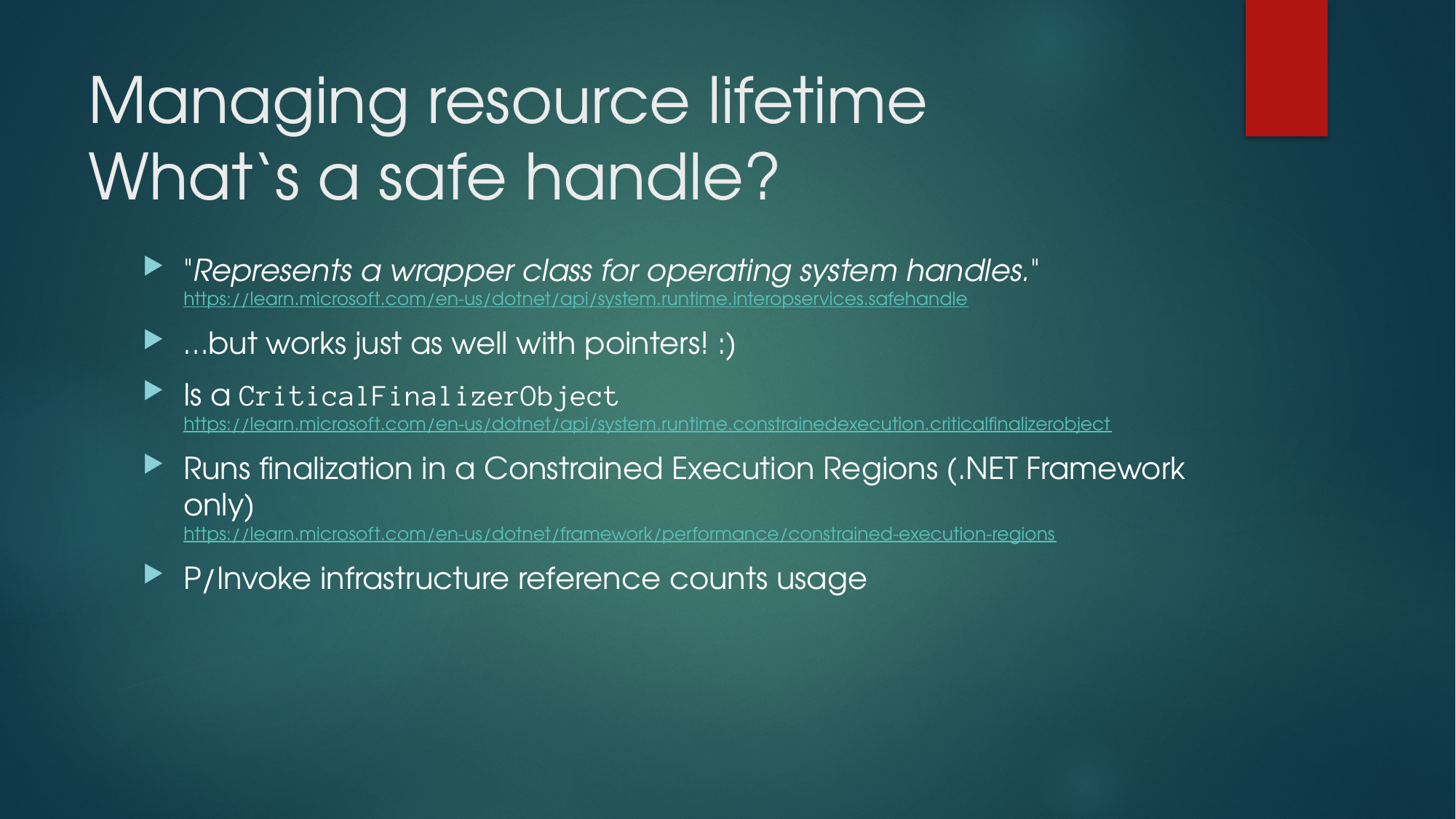

# Managing resource lifetime What‘s a safe handle?
"Represents a wrapper class for operating system handles."
https://learn.microsoft.com/en-us/dotnet/api/system.runtime.interopservices.safehandle
…but works just as well with pointers! :)
Is a CriticalFinalizerObject
https://learn.microsoft.com/en-us/dotnet/api/system.runtime.constrainedexecution.criticalfinalizerobject
Runs finalization in a Constrained Execution Regions (.NET Framework only)
https://learn.microsoft.com/en-us/dotnet/framework/performance/constrained-execution-regions
P/Invoke infrastructure reference counts usage